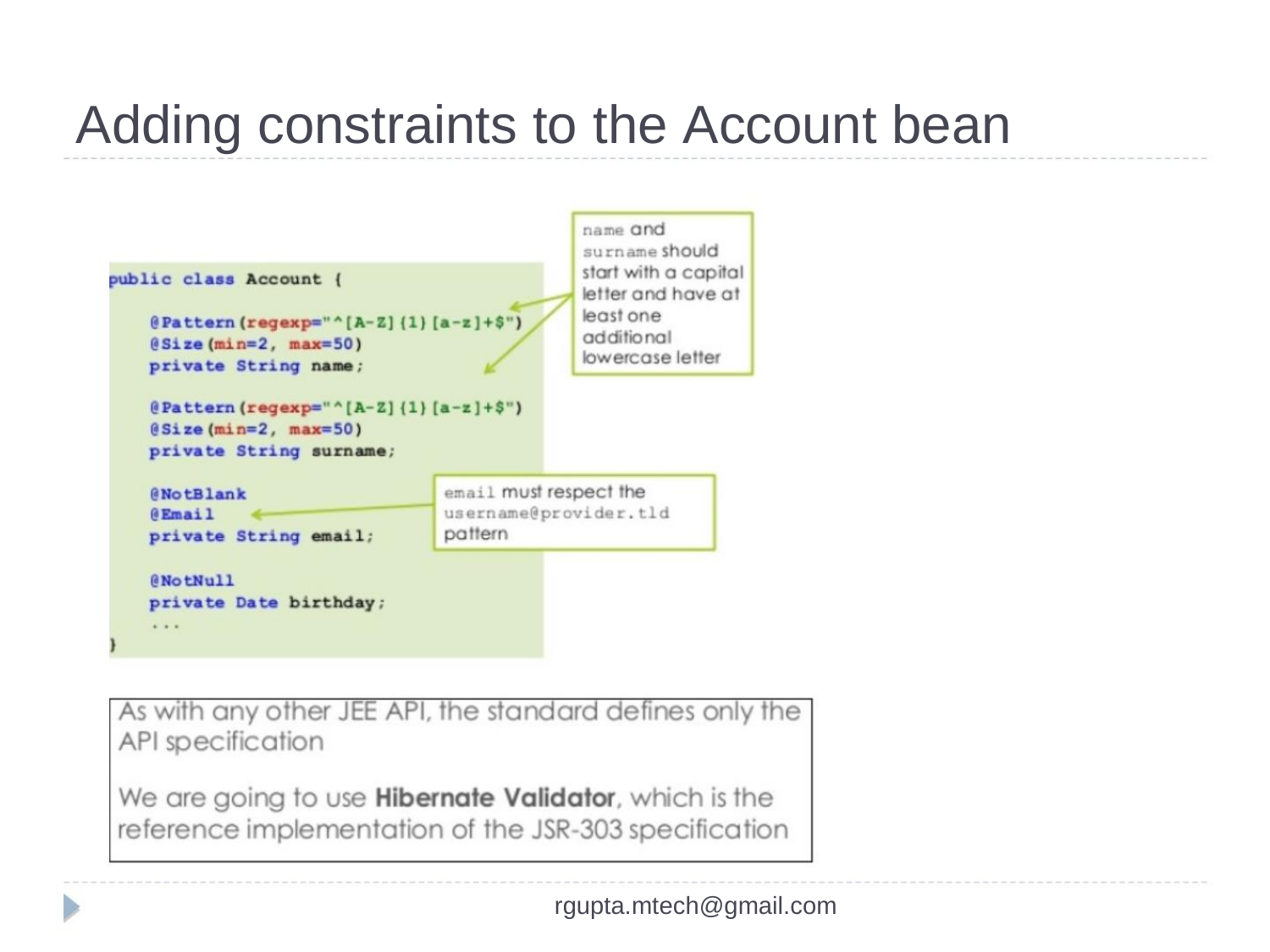

Adding constraints to the Account bean
rgupta.mtech@gmail.com